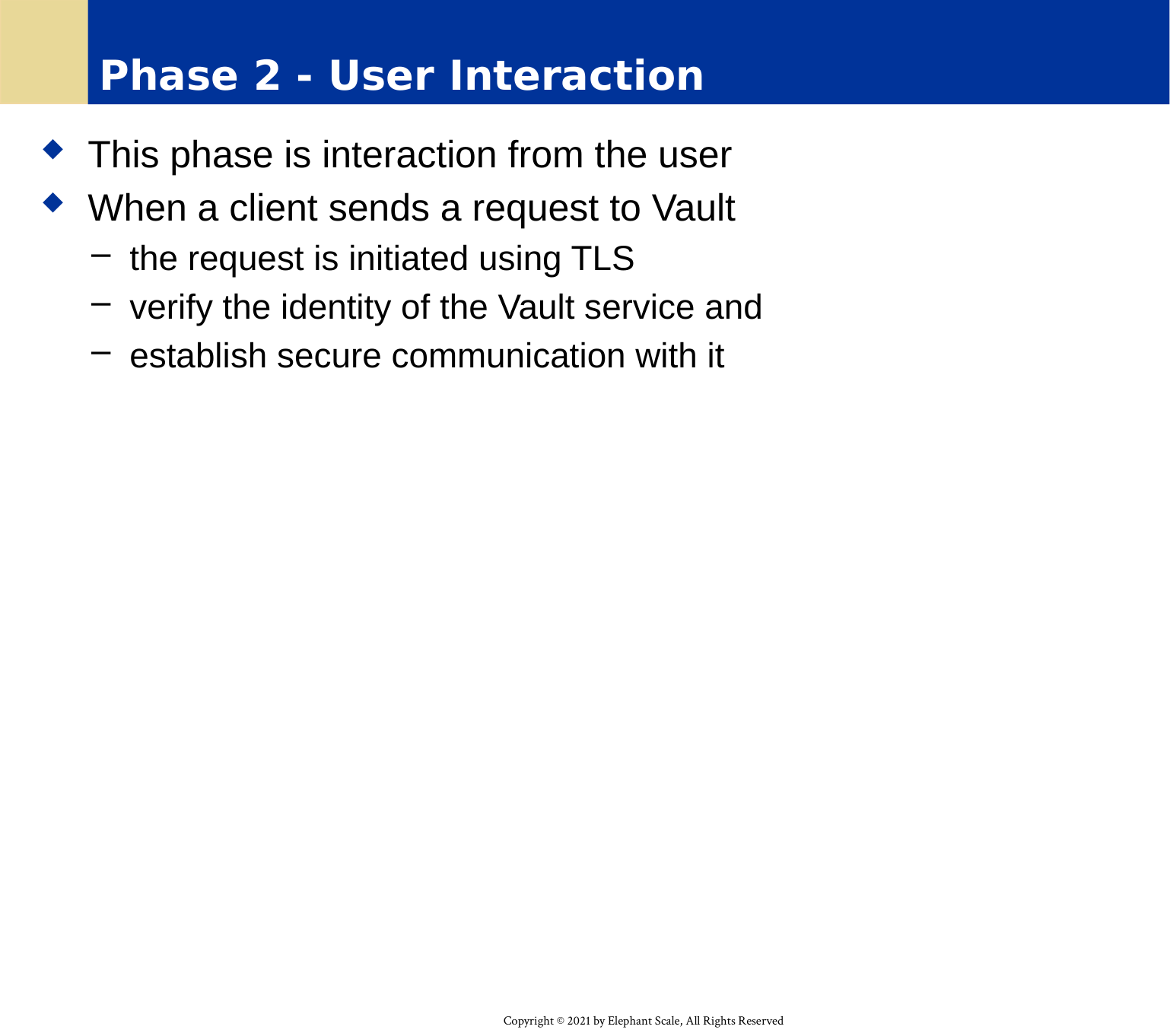

# Phase 2 - User Interaction
 This phase is interaction from the user
 When a client sends a request to Vault
 the request is initiated using TLS
 verify the identity of the Vault service and
 establish secure communication with it
Copyright © 2021 by Elephant Scale, All Rights Reserved